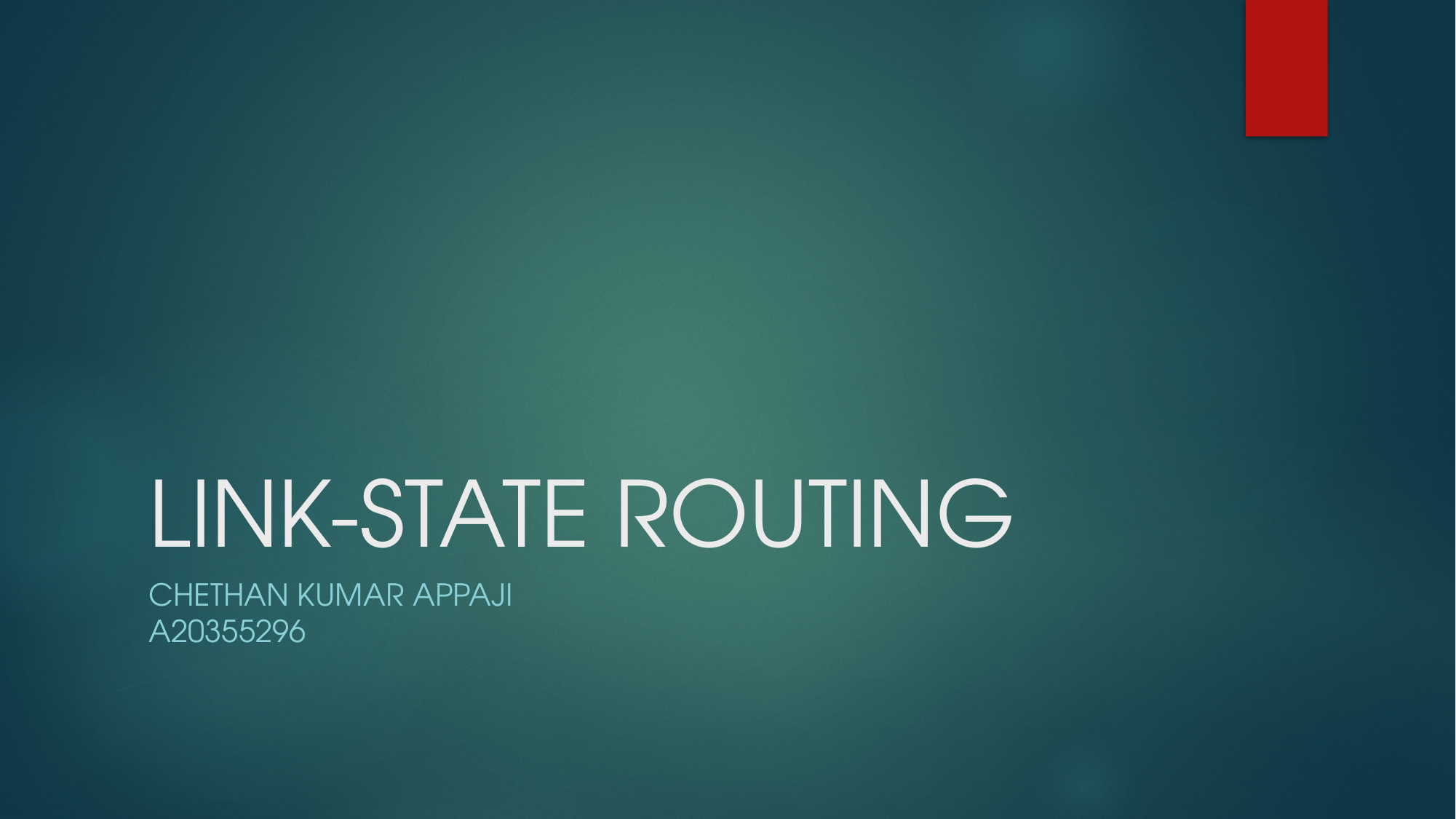

# LINK-STATE ROUTING
Chethan Kumar Appaji						A20355296